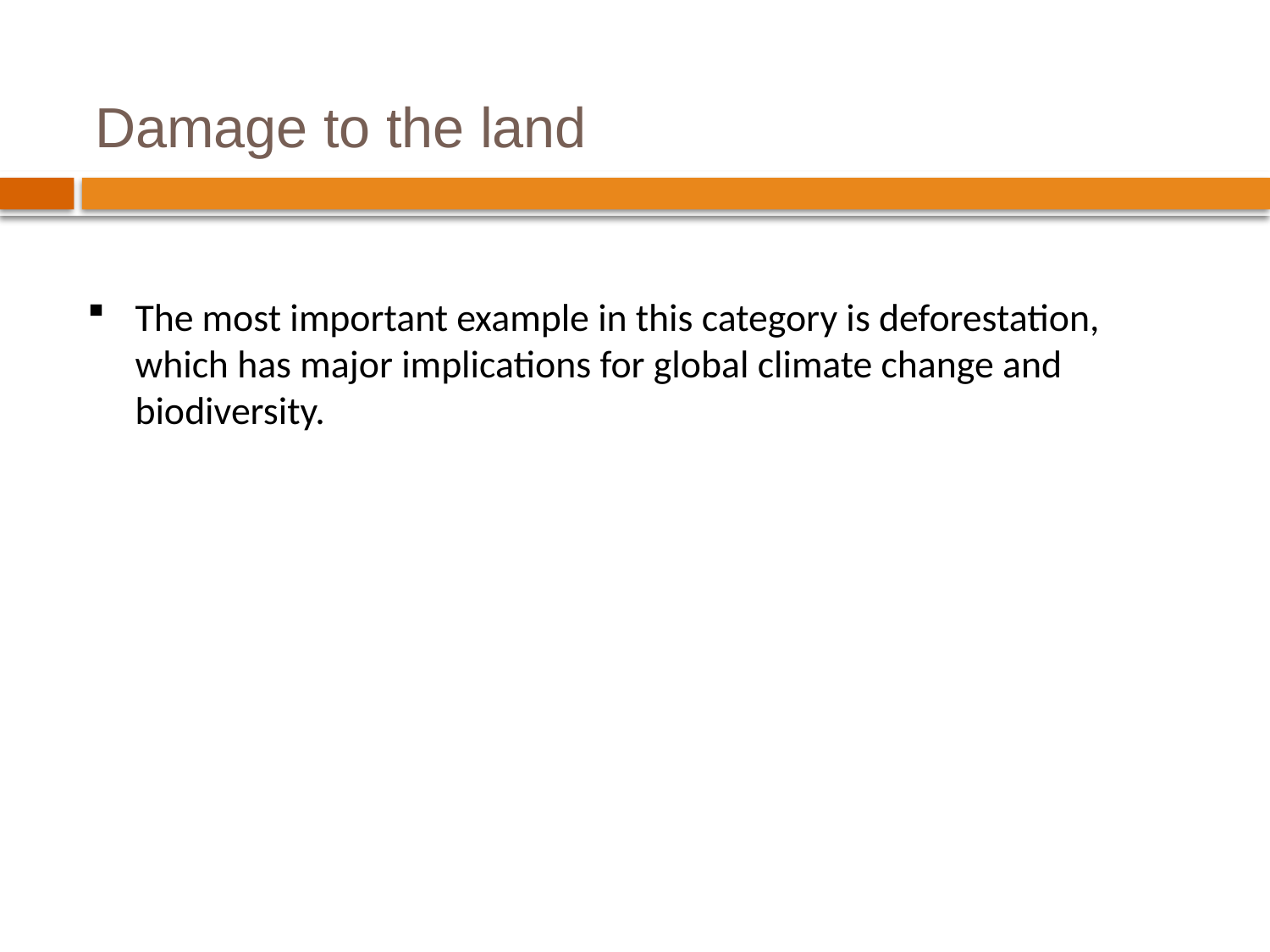

# Damage to the land
The most important example in this category is deforestation, which has major implications for global climate change and biodiversity.